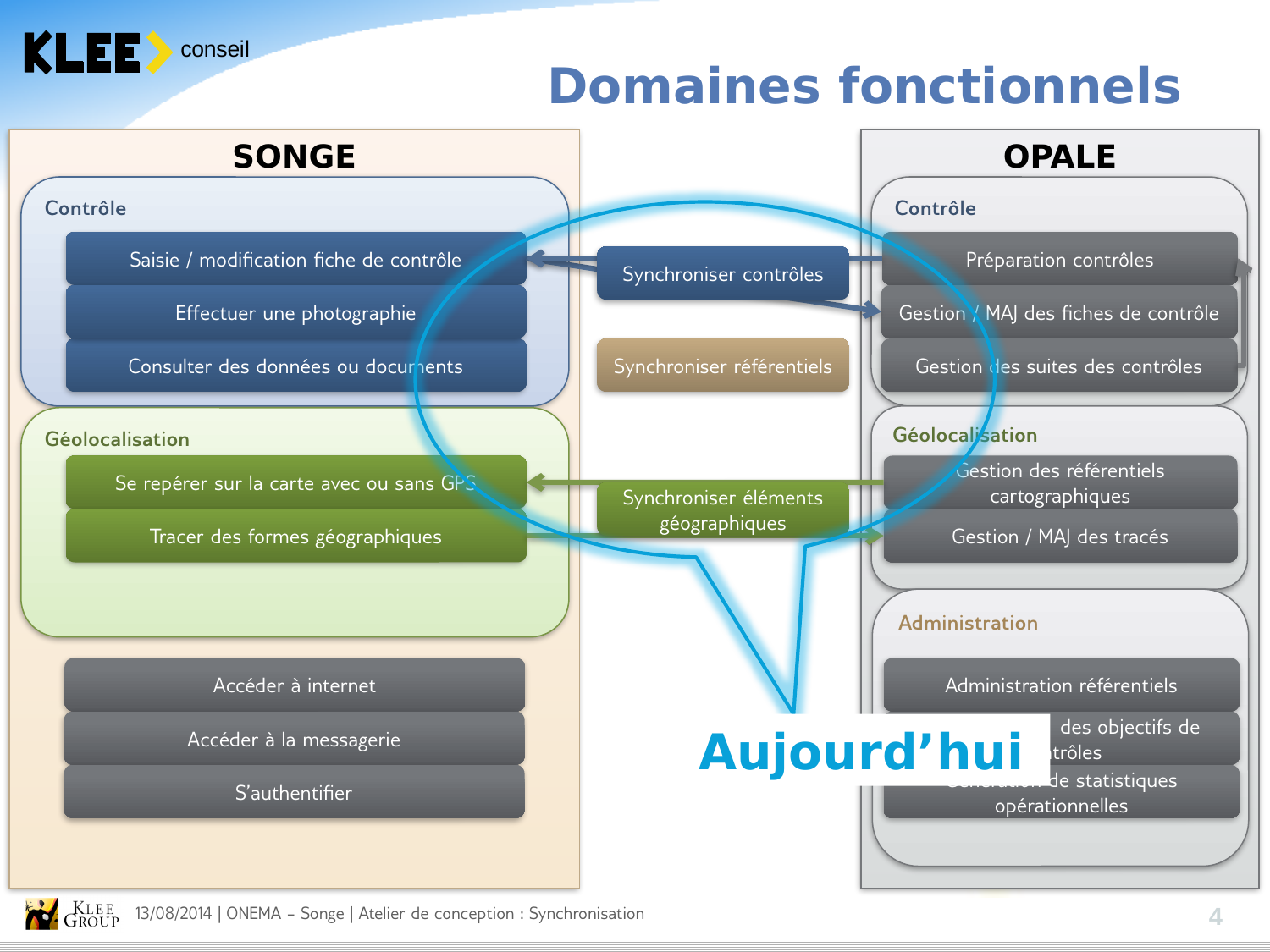

Domaines fonctionnels
OPALE
SONGE
Contrôle
Contrôle

Préparation contrôles
Saisie / modification fiche de contrôle
Synchroniser contrôles
Gestion / MAJ des fiches de contrôle
Effectuer une photographie
Consulter des données ou documents
Synchroniser référentiels
Gestion des suites des contrôles
Géolocalisation
Géolocalisation
Gestion des référentiels cartographiques
Se repérer sur la carte avec ou sans GPS
Synchroniser éléments géographiques
Gestion / MAJ des tracés
Tracer des formes géographiques
Administration
Accéder à internet
Administration référentiels
Accéder à la messagerie
Détermination  des objectifs de contrôles
Aujourd’hui
S’authentifier
Génération de statistiques opérationnelles